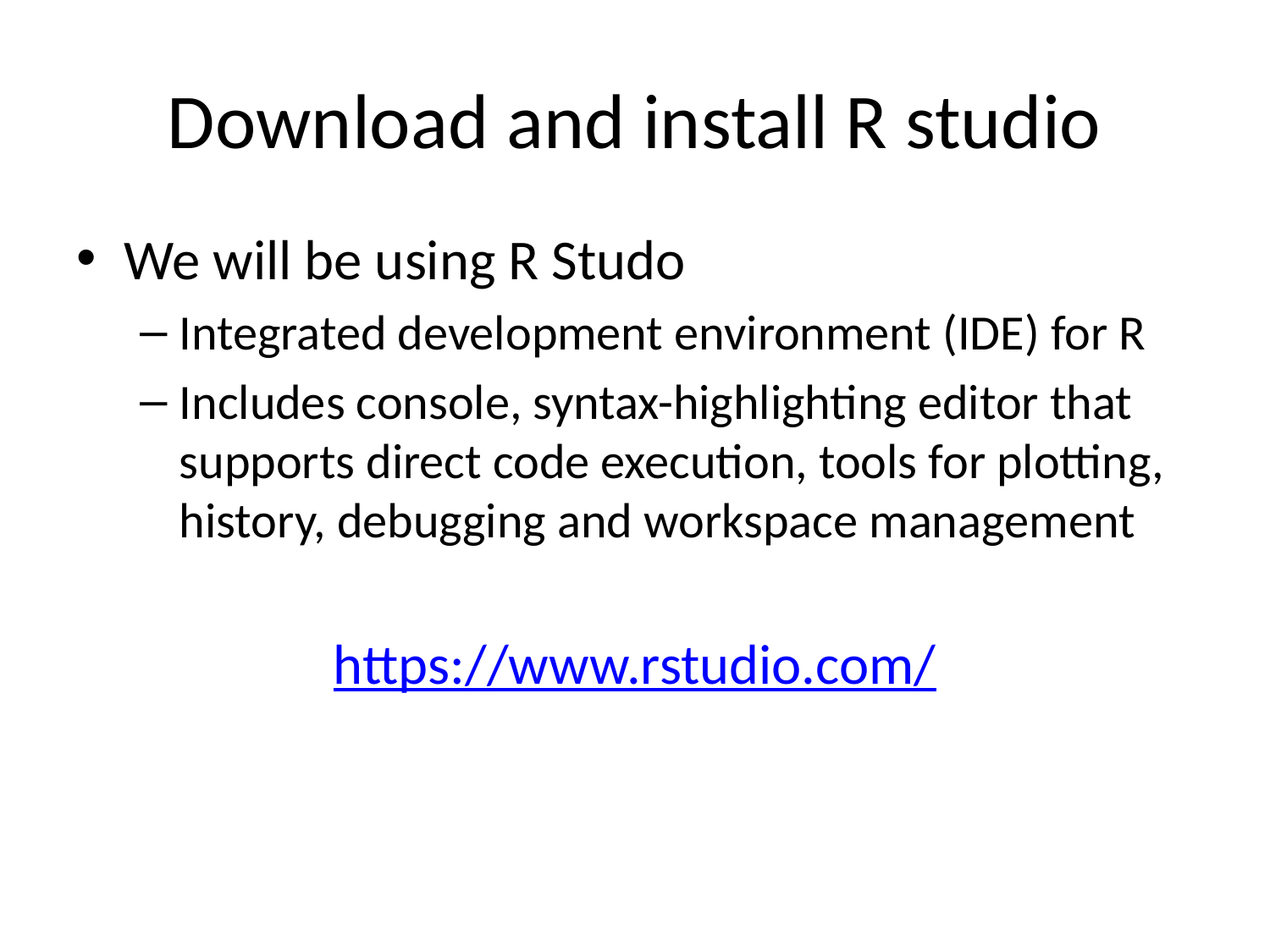

# Download and install R studio
We will be using R Studo
Integrated development environment (IDE) for R
Includes console, syntax-highlighting editor that supports direct code execution, tools for plotting, history, debugging and workspace management

https://www.rstudio.com/